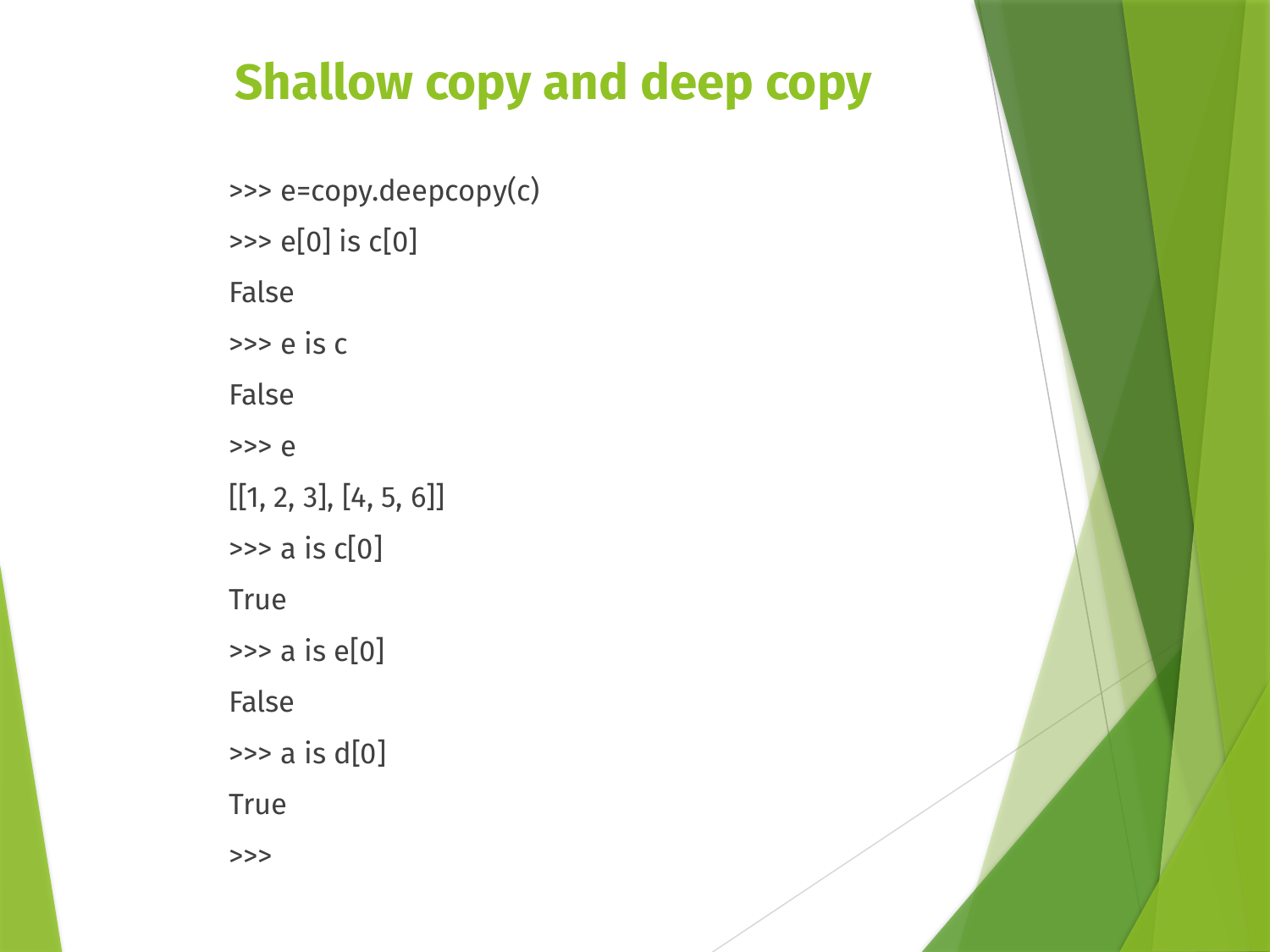

Shallow copy and deep copy
		>>> e=copy.deepcopy(c)
		>>> e[0] is c[0]
		False
		>>> e is c
		False
		>>> e
		[[1, 2, 3], [4, 5, 6]]
		>>> a is c[0]
		True
		>>> a is e[0]
		False
		>>> a is d[0]
		True
		>>>